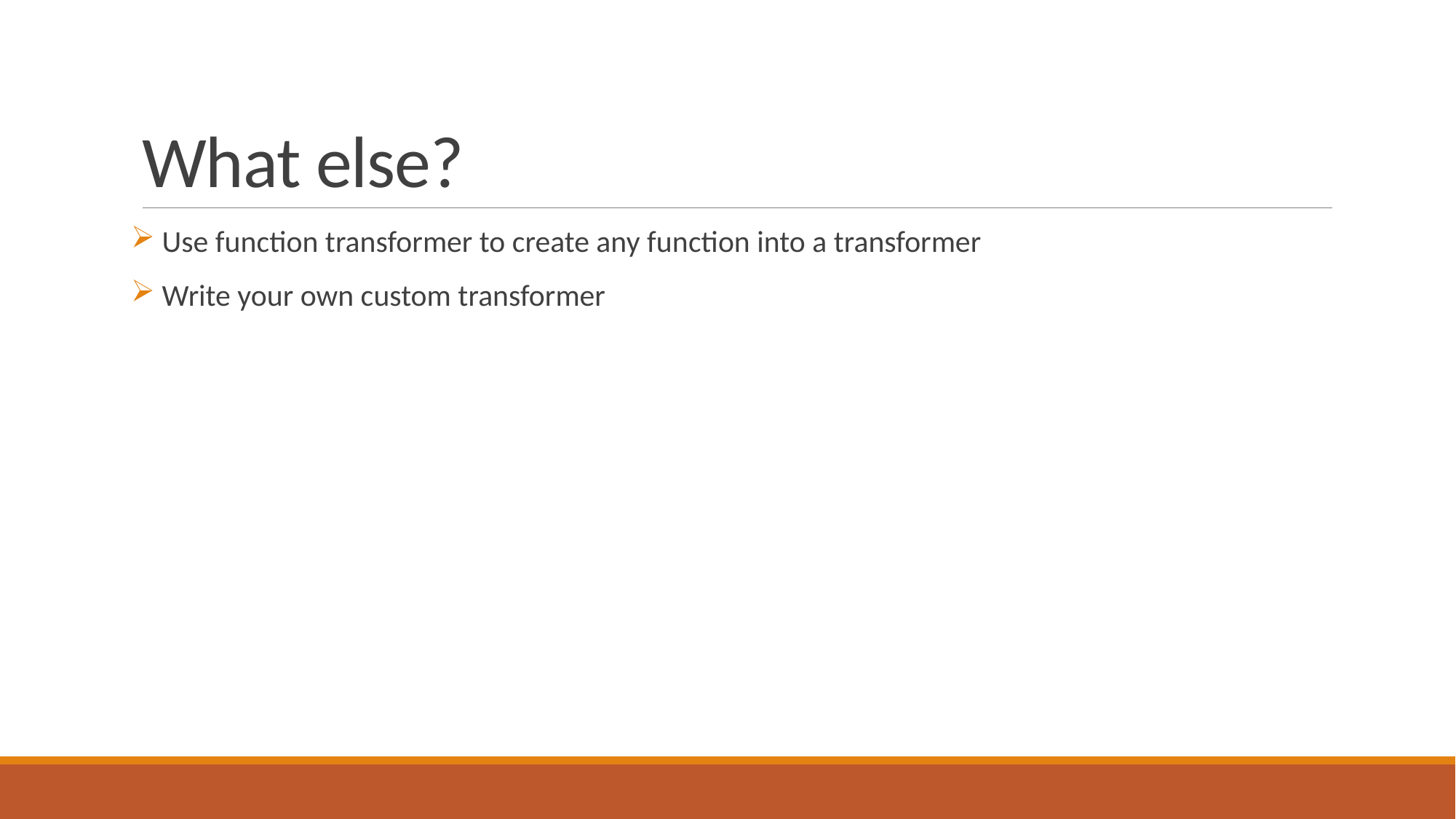

# What else?
 Use function transformer to create any function into a transformer
 Write your own custom transformer